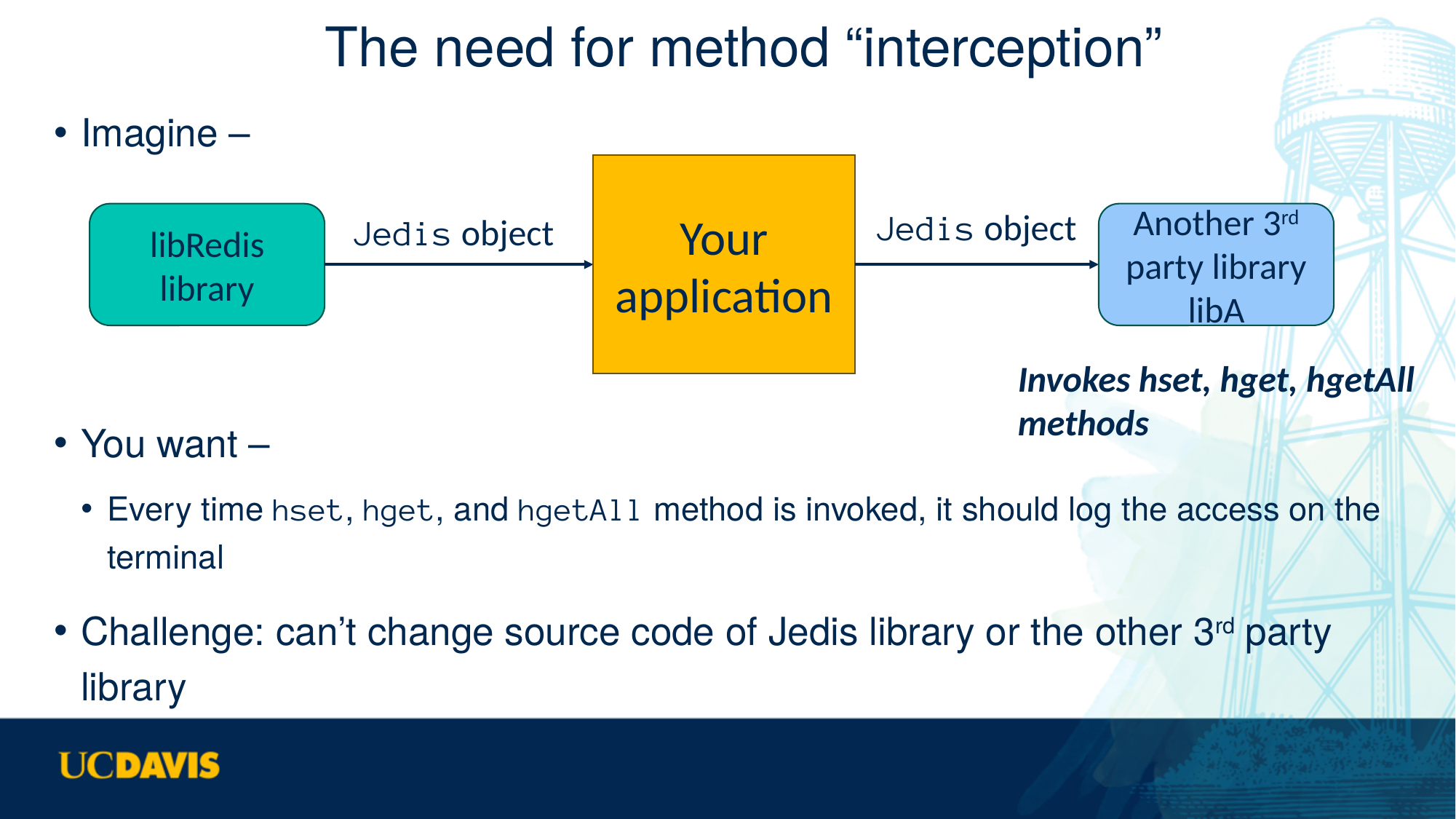

# The need for method “interception”
Imagine –

You want –
Every time hset, hget, and hgetAll method is invoked, it should log the access on the terminal
Challenge: can’t change source code of Jedis library or the other 3rd party library
Your application
Jedis object
libRedis library
Jedis object
Another 3rd party library libA
Invokes hset, hget, hgetAll
methods